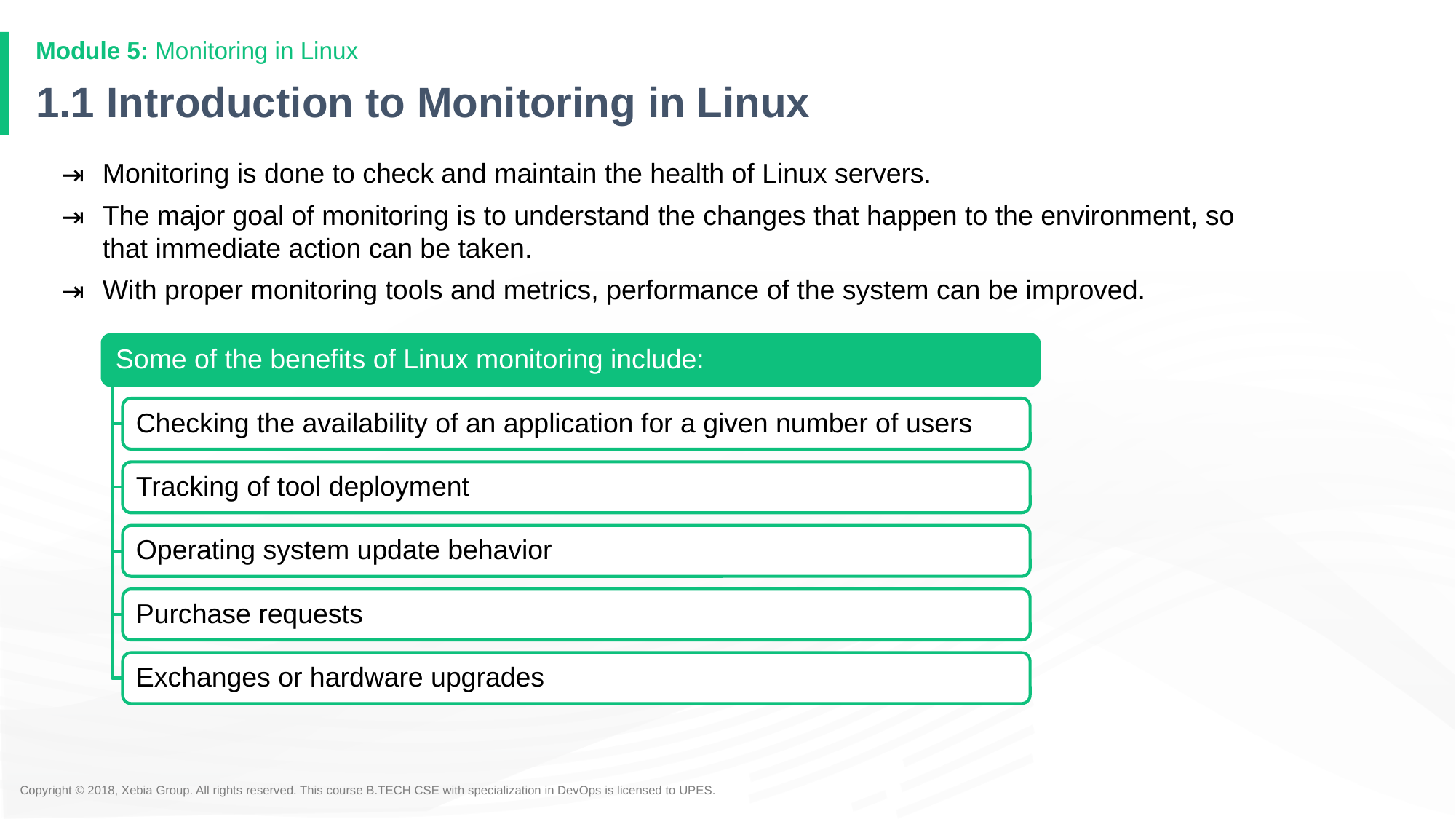

# 1.1 Introduction to Monitoring in Linux
Monitoring is done to check and maintain the health of Linux servers.
The major goal of monitoring is to understand the changes that happen to the environment, so that immediate action can be taken.
With proper monitoring tools and metrics, performance of the system can be improved.
Some of the benefits of Linux monitoring include:

Checking the availability of an application for a given number of users
Tracking of tool deployment
Operating system update behavior
Purchase requests
Exchanges or hardware upgrades